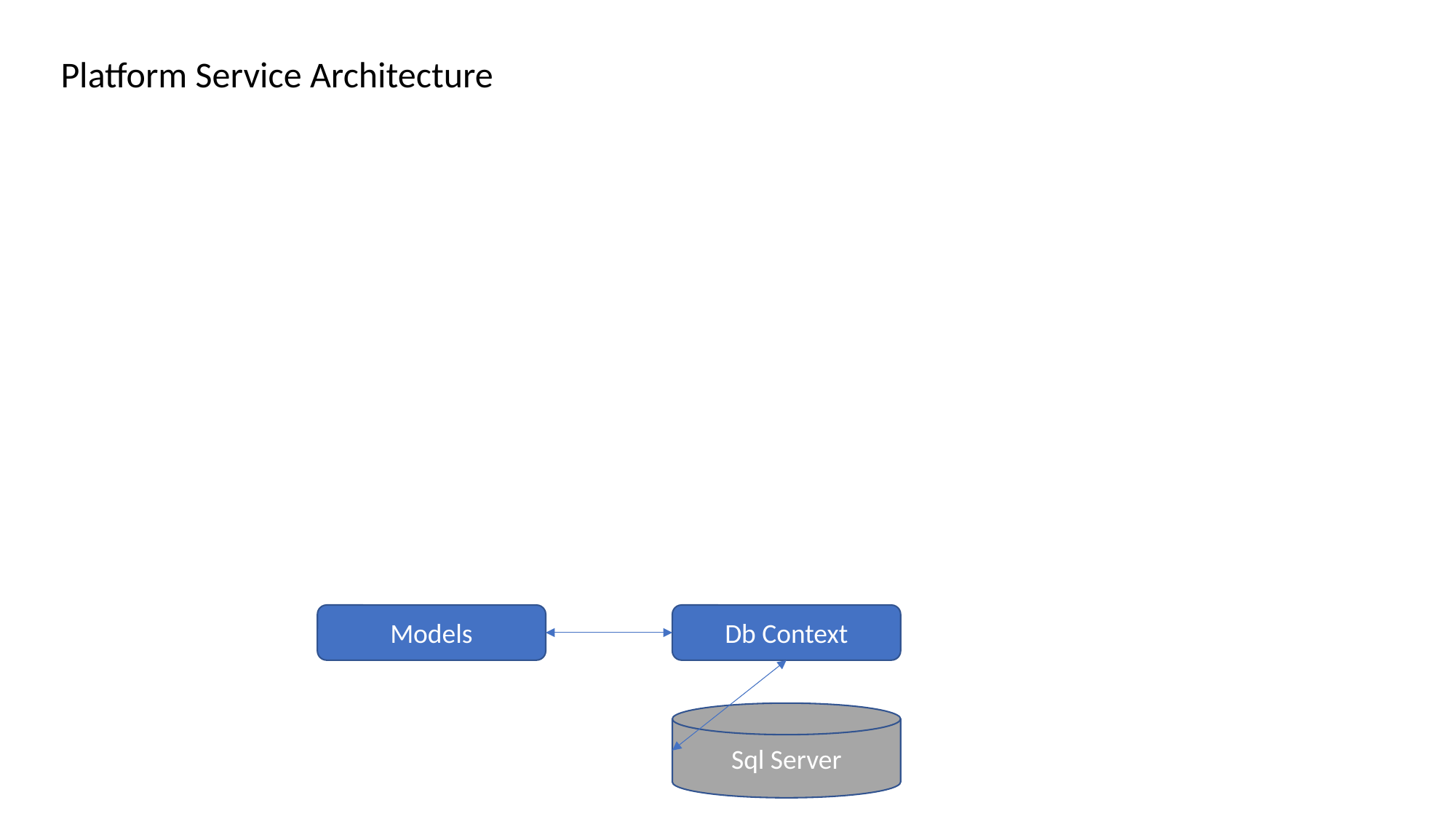

Platform Service Architecture
Models
Db Context
Sql Server